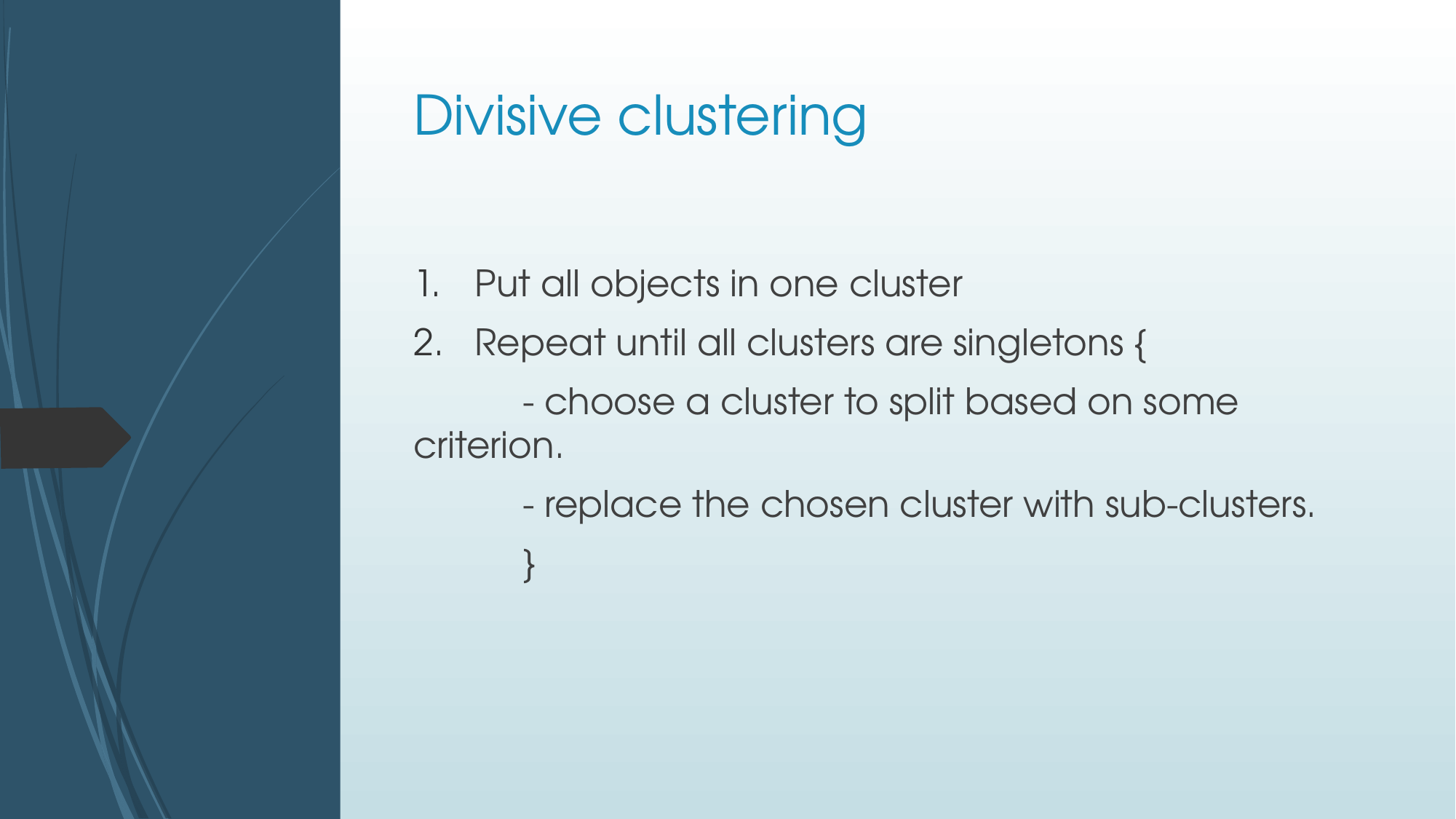

# Divisive clustering
Put all objects in one cluster
Repeat until all clusters are singletons {
	- choose a cluster to split based on some criterion.
	- replace the chosen cluster with sub-clusters.
	}